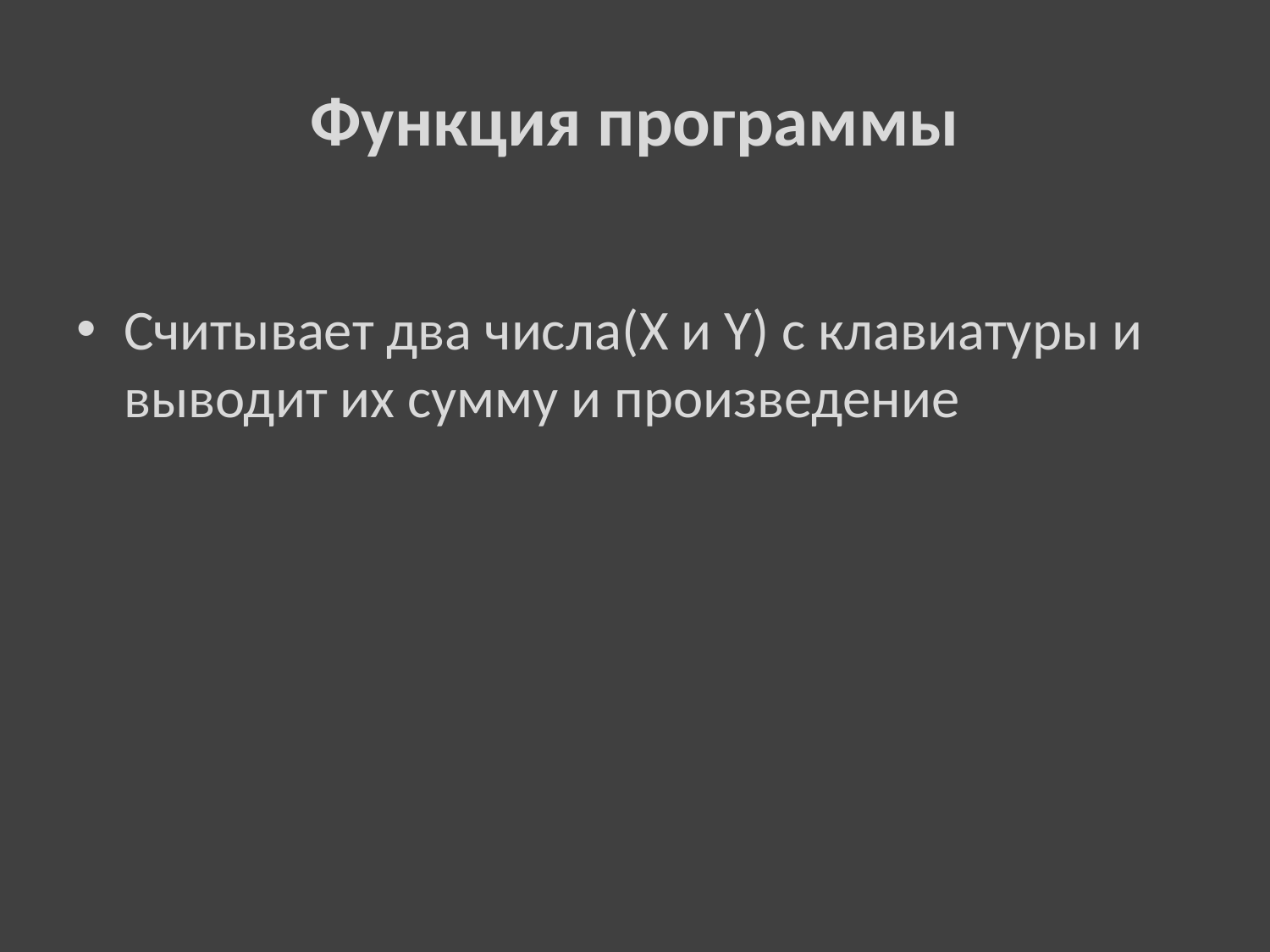

# Функция программы
Считывает два числа(X и Y) с клавиатуры и выводит их сумму и произведение